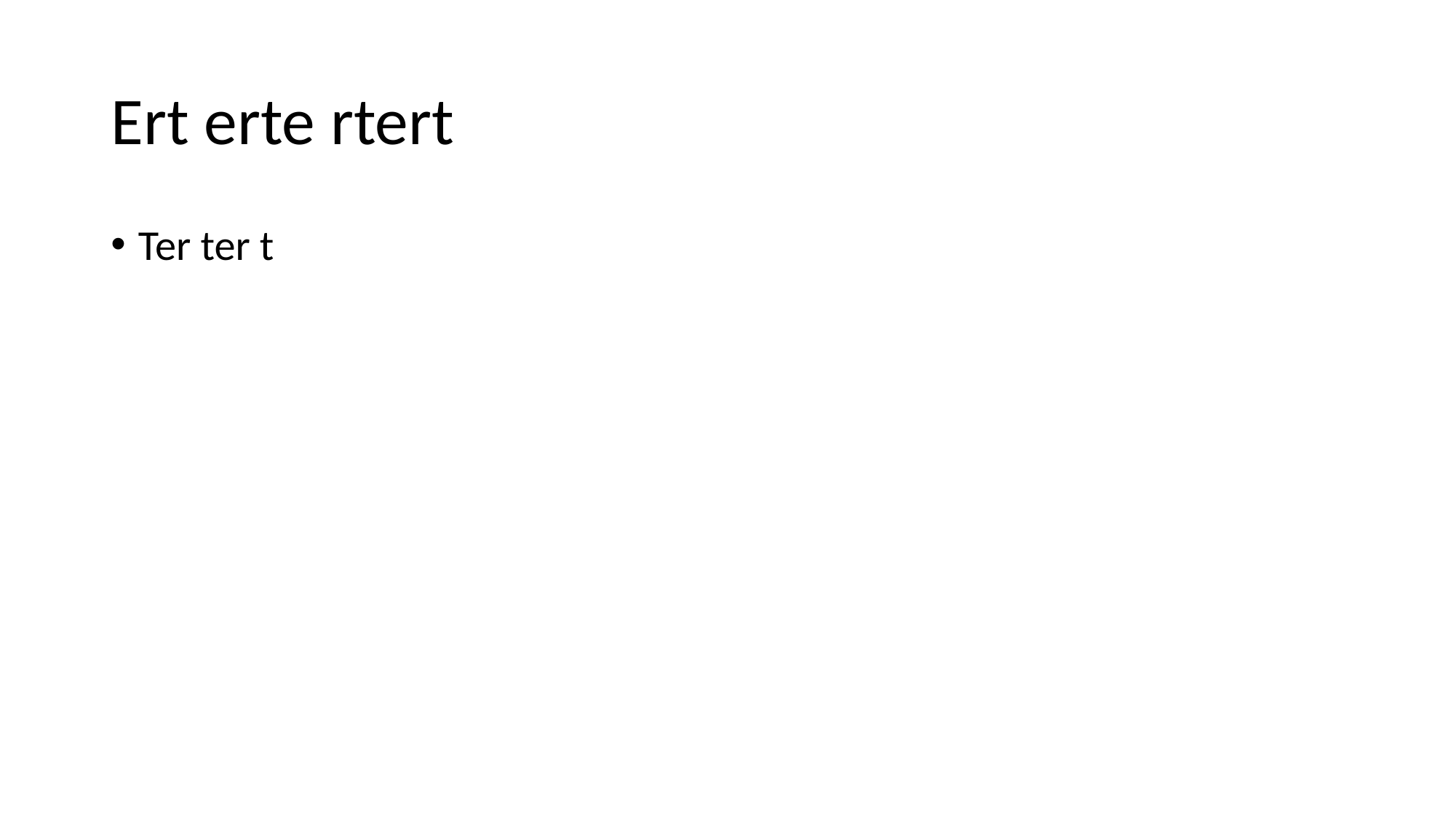

# Ert erte rtert
Ter ter t